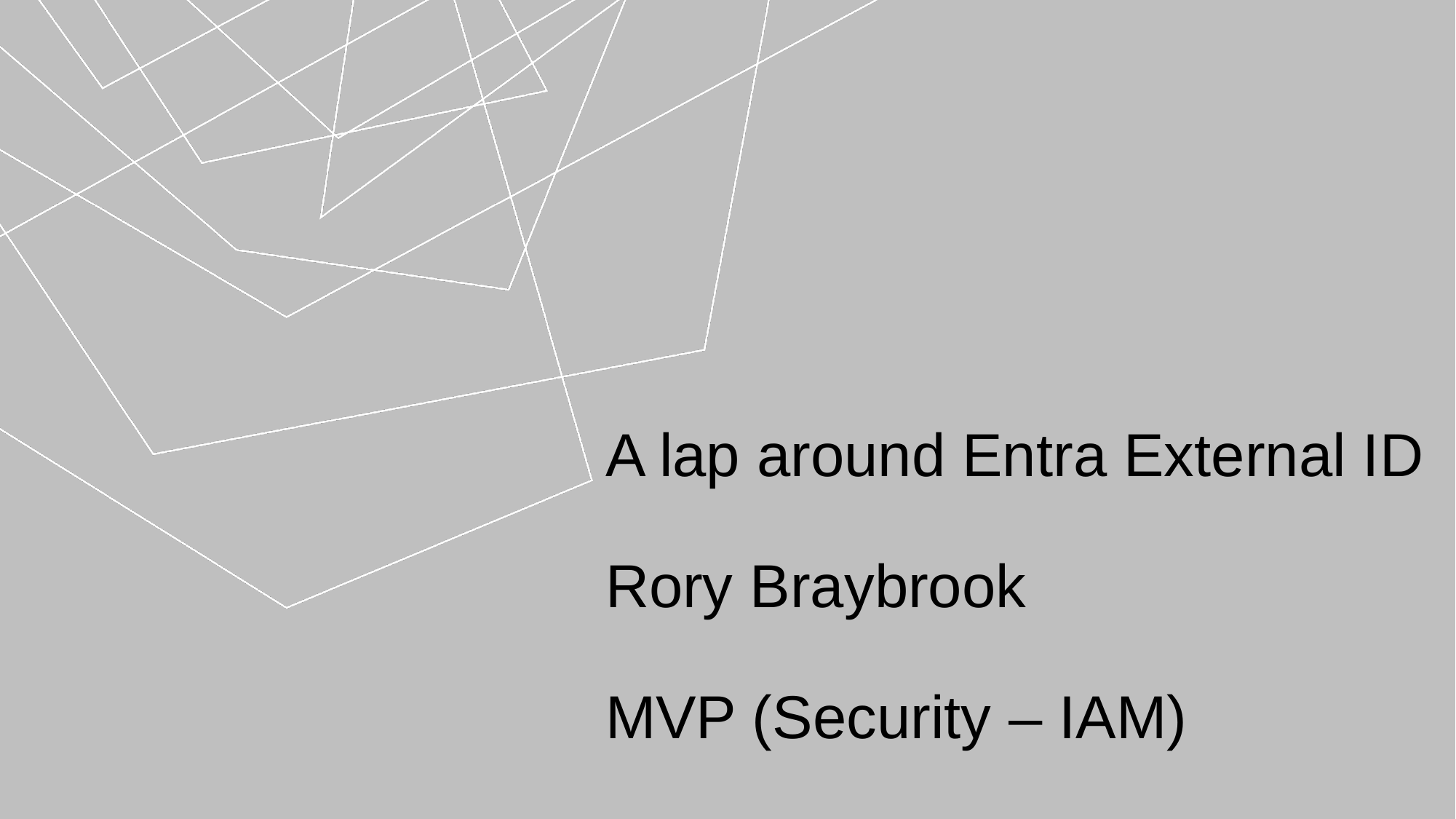

# A lap around Entra External ID Rory Braybrook MVP (Security – Iam)